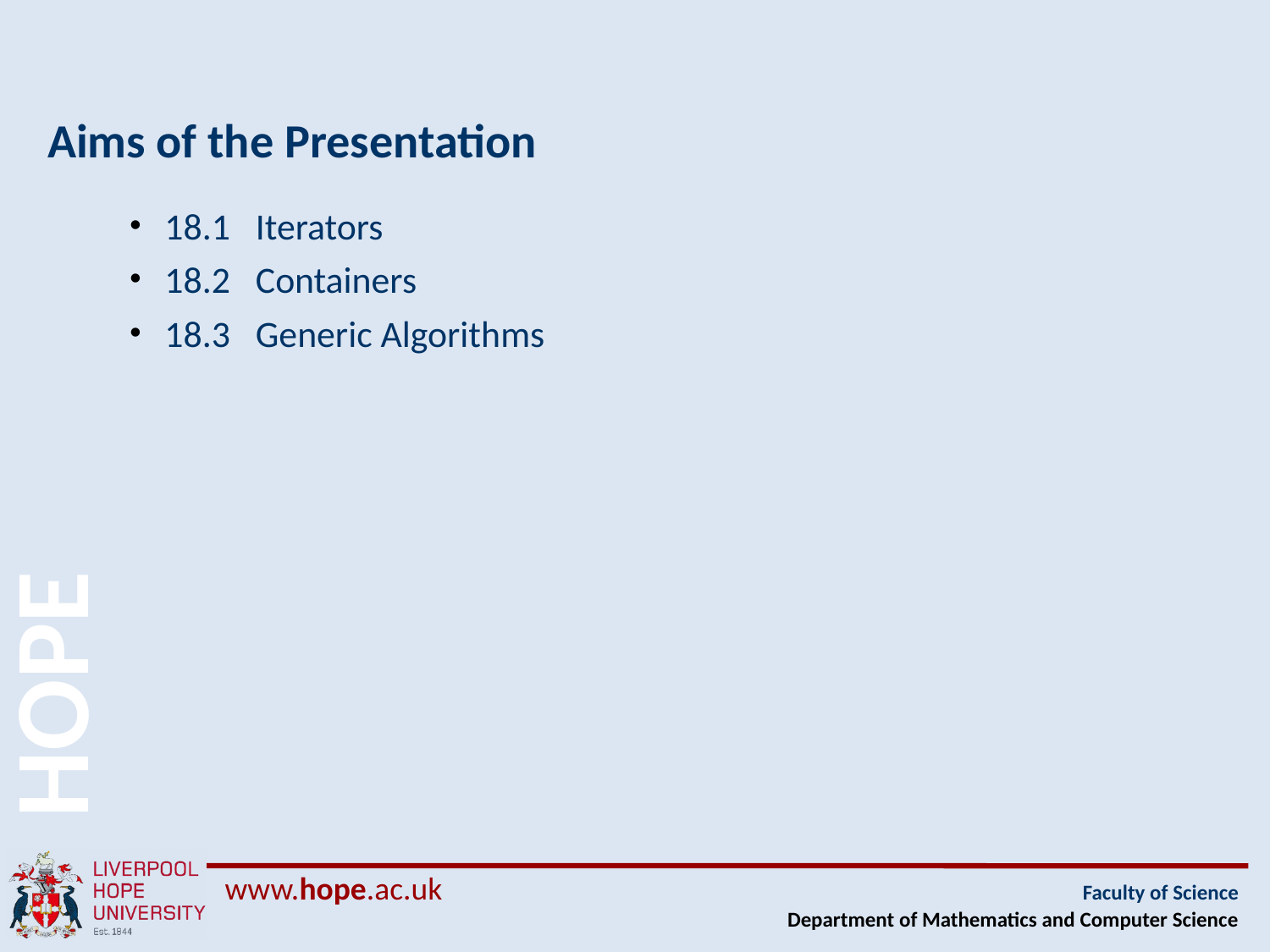

# Aims of the Presentation
18.1   Iterators
18.2   Containers
18.3   Generic Algorithms